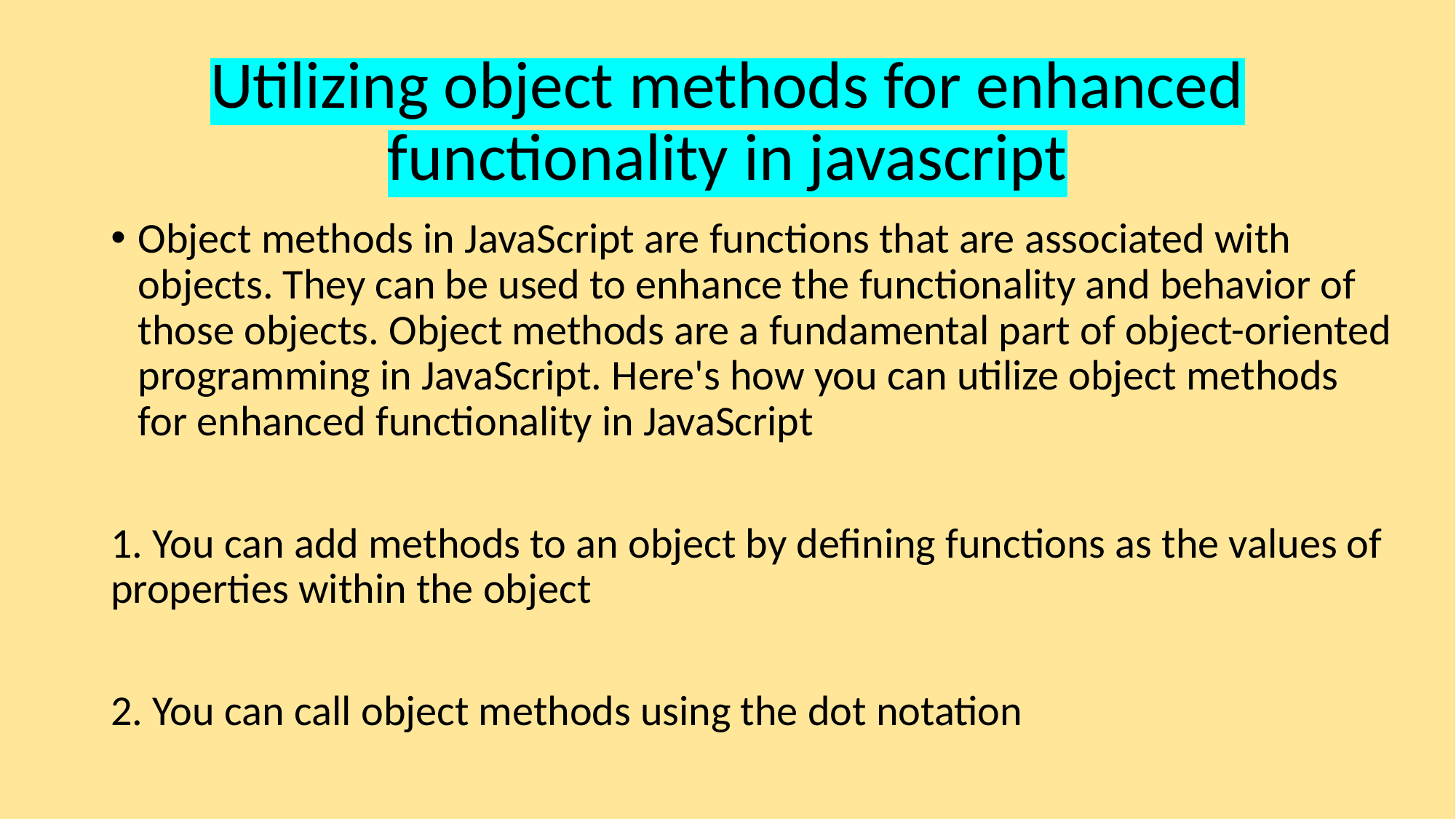

# Utilizing object methods for enhanced functionality in javascript
Object methods in JavaScript are functions that are associated with objects. They can be used to enhance the functionality and behavior of those objects. Object methods are a fundamental part of object-oriented programming in JavaScript. Here's how you can utilize object methods for enhanced functionality in JavaScript

1. You can add methods to an object by defining functions as the values of properties within the object

2. You can call object methods using the dot notation